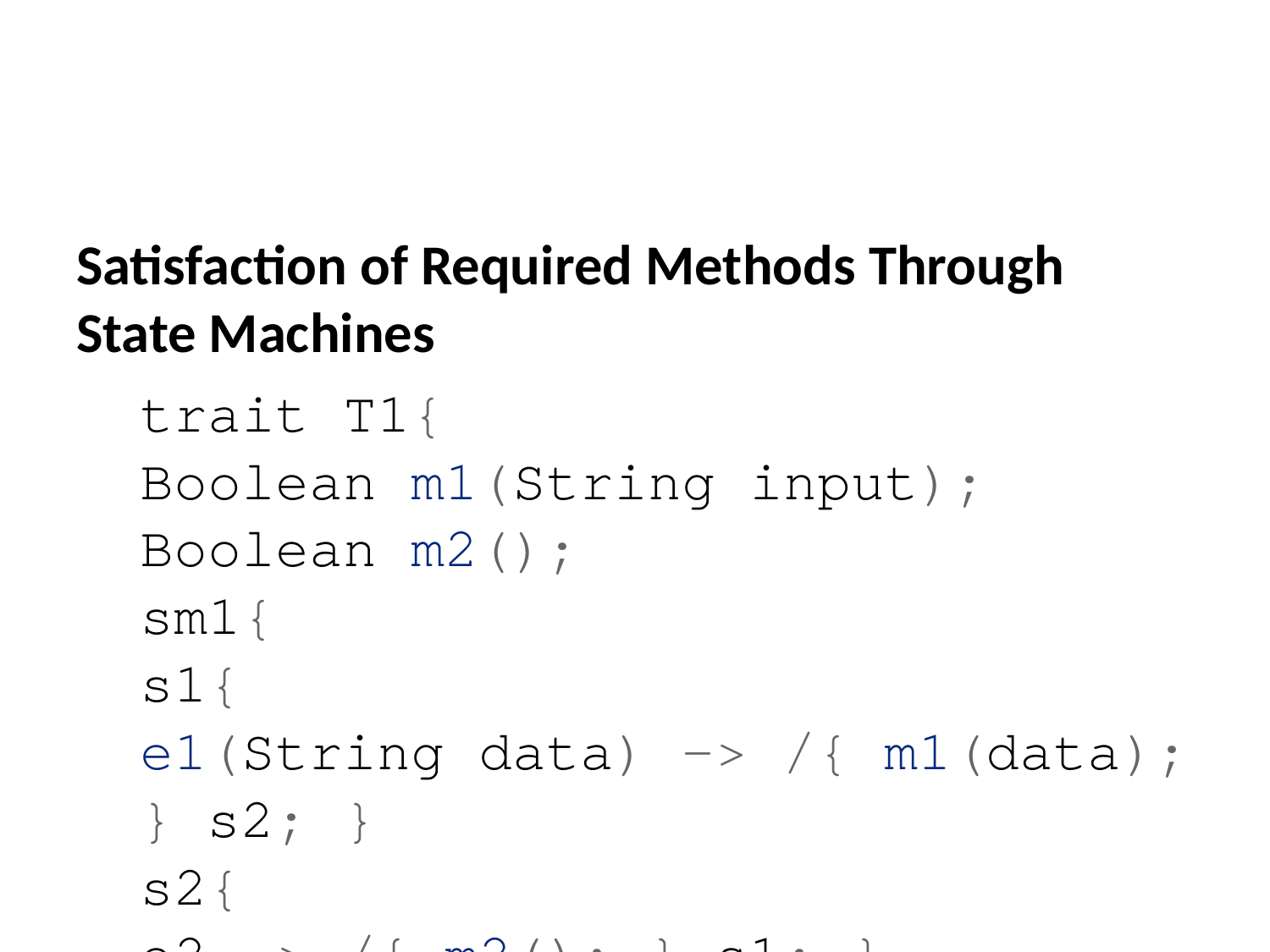

Satisfaction of Required Methods Through State Machines
trait T1{
Boolean m1(String input);
Boolean m2();
sm1{
s1{
e1(String data) -> /{ m1(data); } s2; }
s2{
e2 -> /{ m2(); } s1; }
}
}
class C1{
isA T1;
sm2{
s1{ m1(String str) -> s2;}
s2{ m2 -> s1;}
}
}